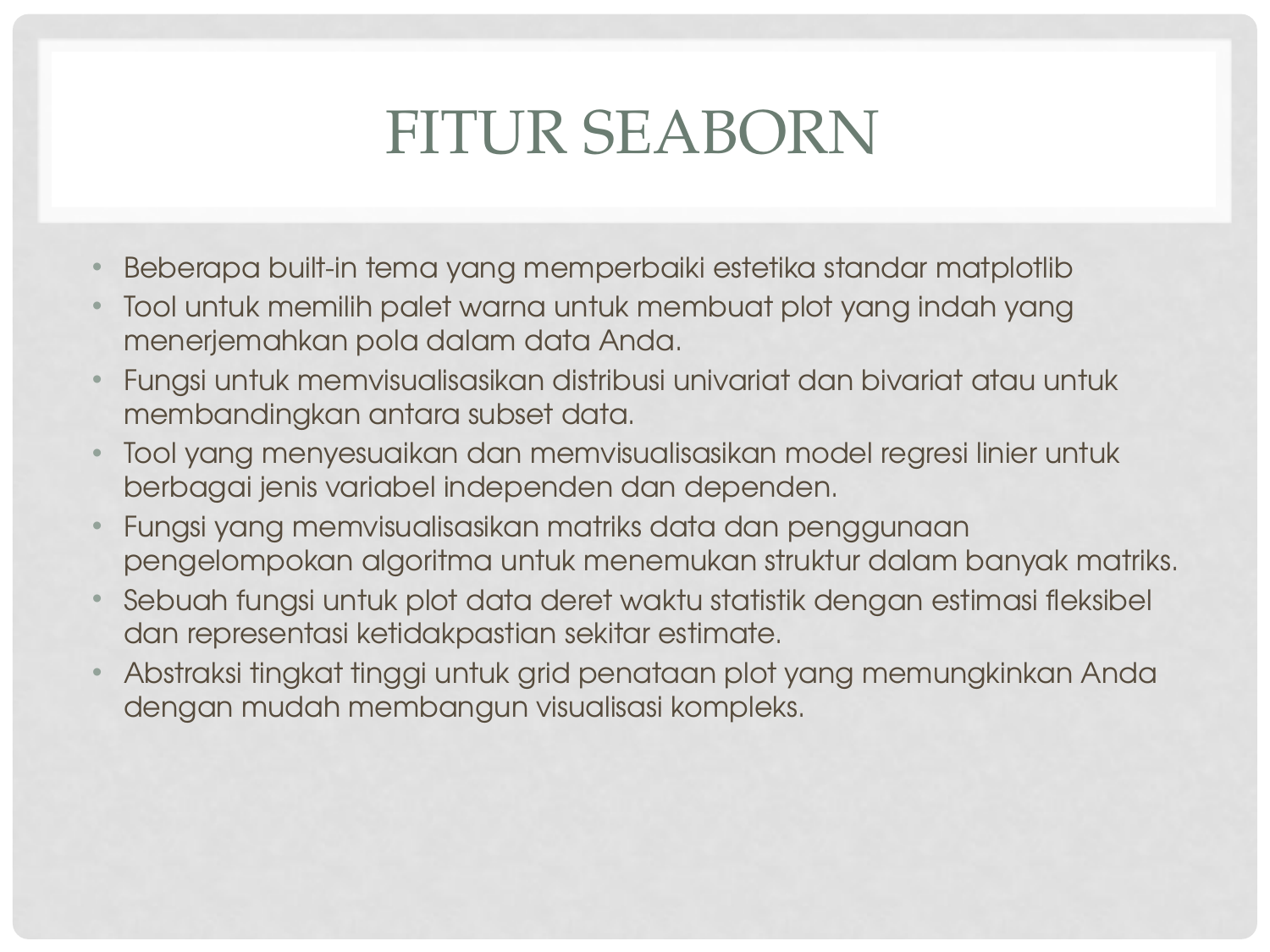

# Fitur seaborn
Beberapa built-in tema yang memperbaiki estetika standar matplotlib
Tool untuk memilih palet warna untuk membuat plot yang indah yang menerjemahkan pola dalam data Anda.
Fungsi untuk memvisualisasikan distribusi univariat dan bivariat atau untuk membandingkan antara subset data.
Tool yang menyesuaikan dan memvisualisasikan model regresi linier untuk berbagai jenis variabel independen dan dependen.
Fungsi yang memvisualisasikan matriks data dan penggunaan pengelompokan algoritma untuk menemukan struktur dalam banyak matriks.
Sebuah fungsi untuk plot data deret waktu statistik dengan estimasi fleksibel dan representasi ketidakpastian sekitar estimate.
Abstraksi tingkat tinggi untuk grid penataan plot yang memungkinkan Anda dengan mudah membangun visualisasi kompleks.